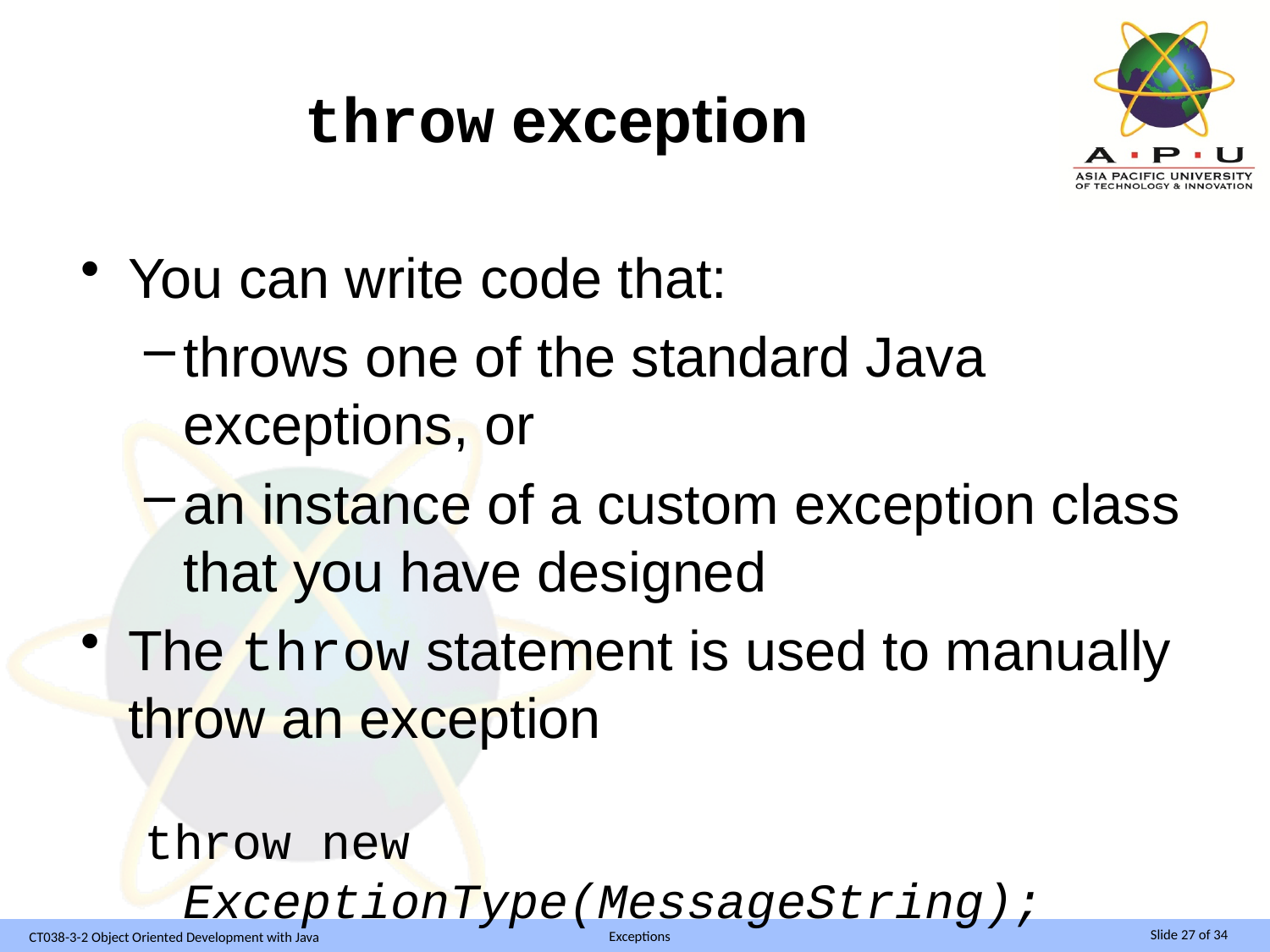

# throw exception
You can write code that:
throws one of the standard Java exceptions, or
an instance of a custom exception class that you have designed
The throw statement is used to manually throw an exception
throw new ExceptionType(MessageString);